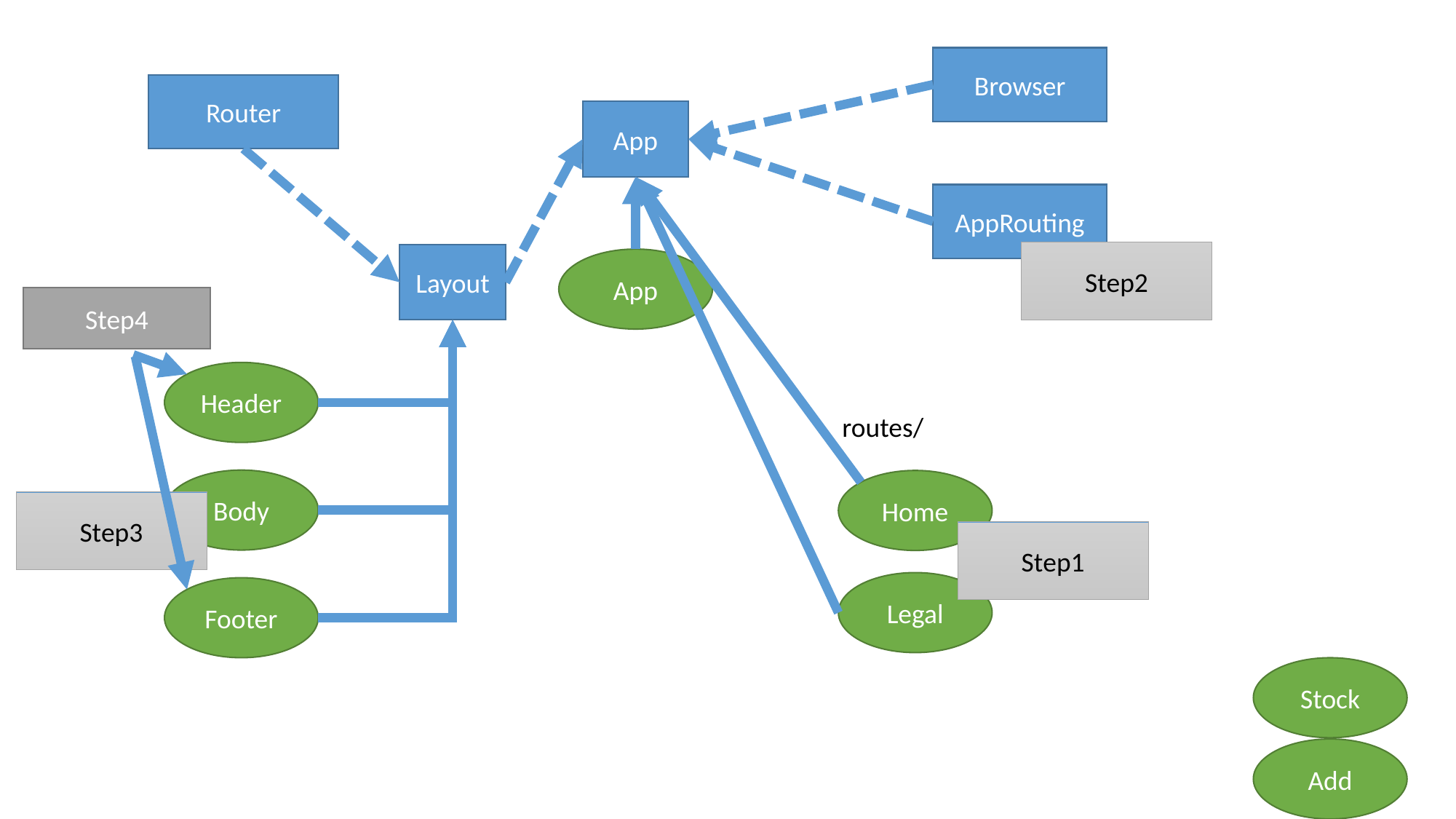

Browser
Router
App
AppRouting
Step2
Layout
App
Step4
Header
routes/
Body
Home
Step3
Step1
Legal
Footer
Stock
Add